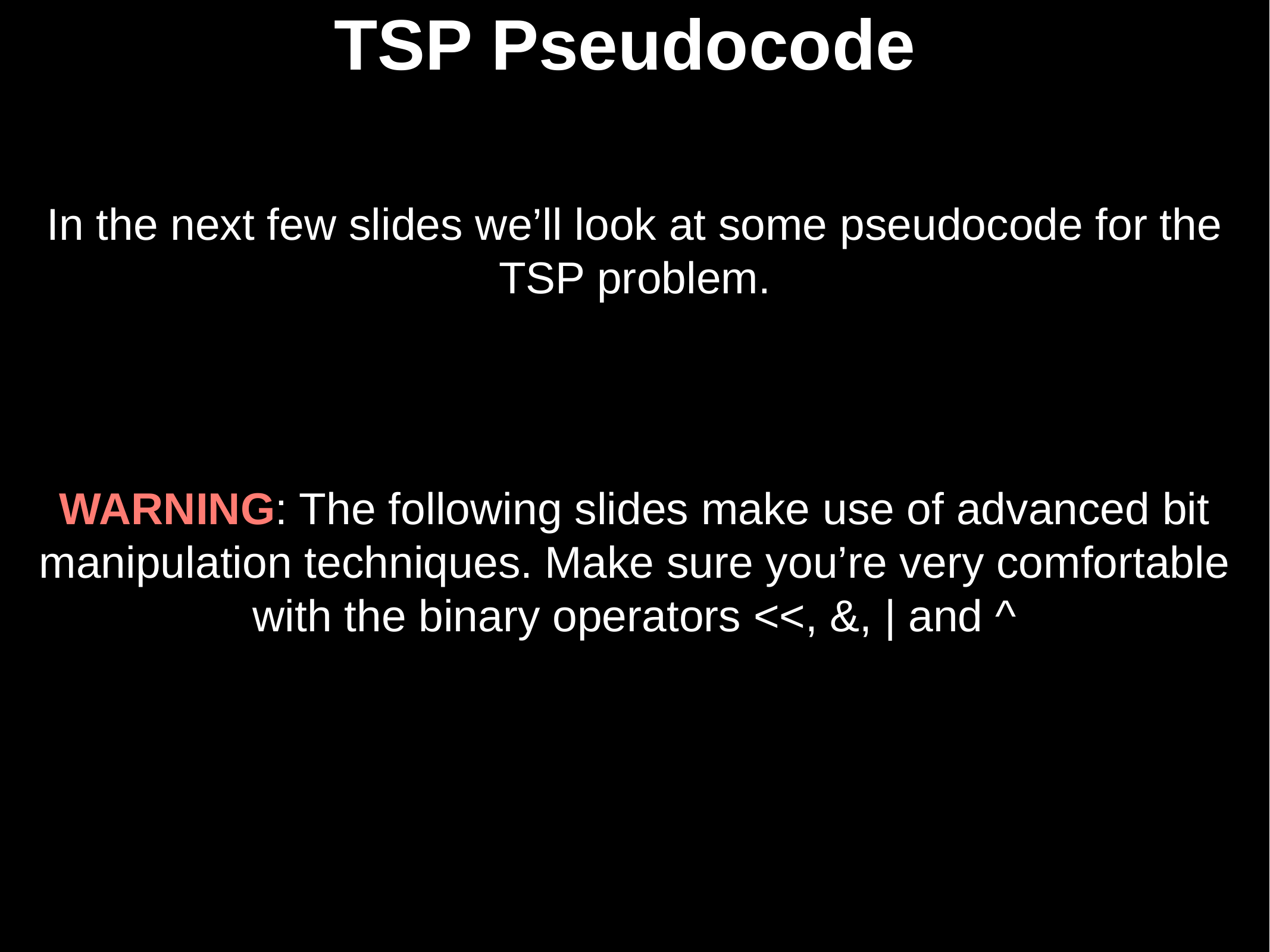

# TSP Pseudocode
In the next few slides we’ll look at some pseudocode for the TSP problem.
WARNING: The following slides make use of advanced bit manipulation techniques. Make sure you’re very comfortable with the binary operators <<, &, | and ^